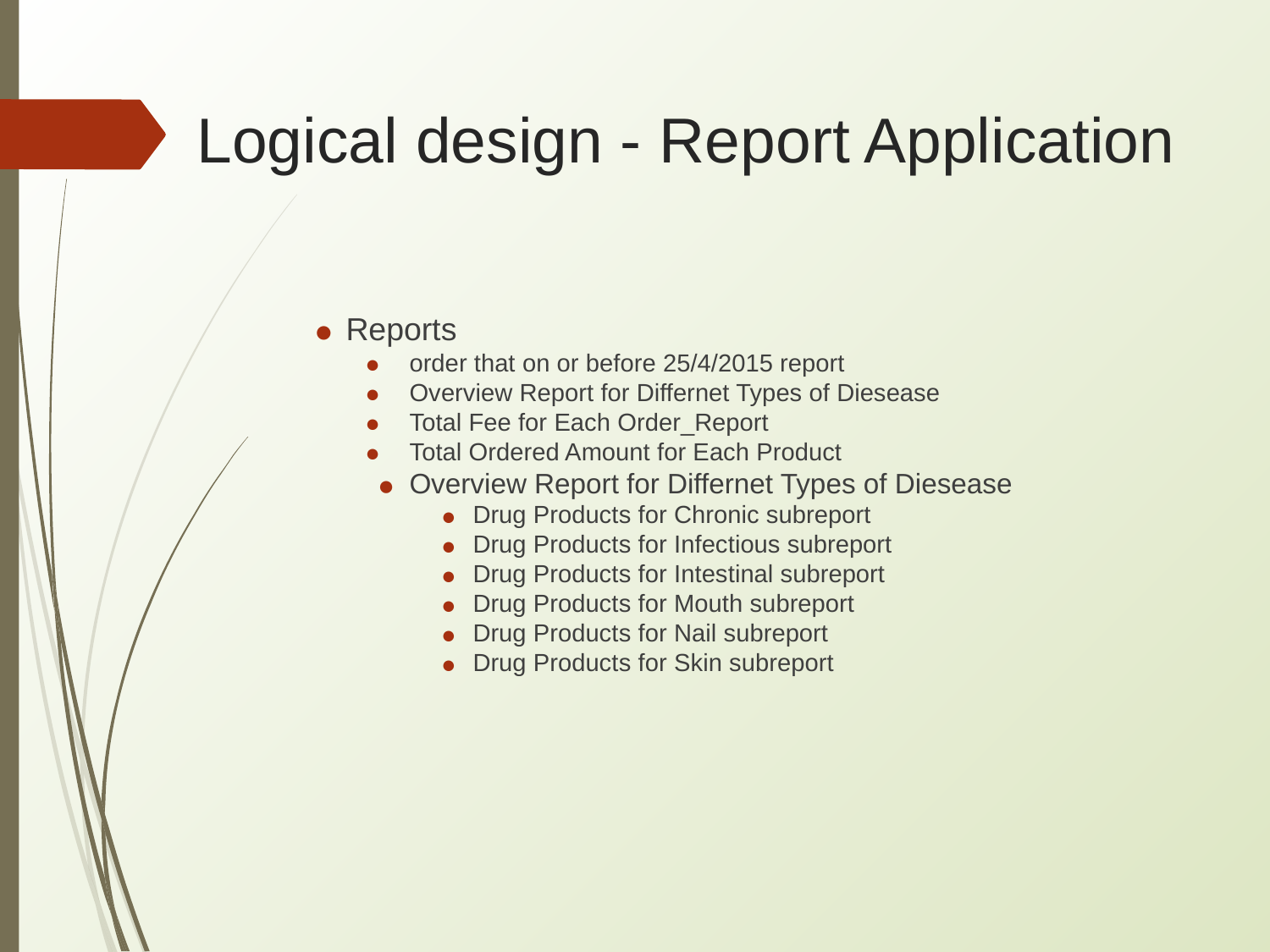

# Logical design - Report Application
Reports
order that on or before 25/4/2015 report
Overview Report for Differnet Types of Diesease
Total Fee for Each Order_Report
Total Ordered Amount for Each Product
Overview Report for Differnet Types of Diesease
Drug Products for Chronic subreport
Drug Products for Infectious subreport
Drug Products for Intestinal subreport
Drug Products for Mouth subreport
Drug Products for Nail subreport
Drug Products for Skin subreport